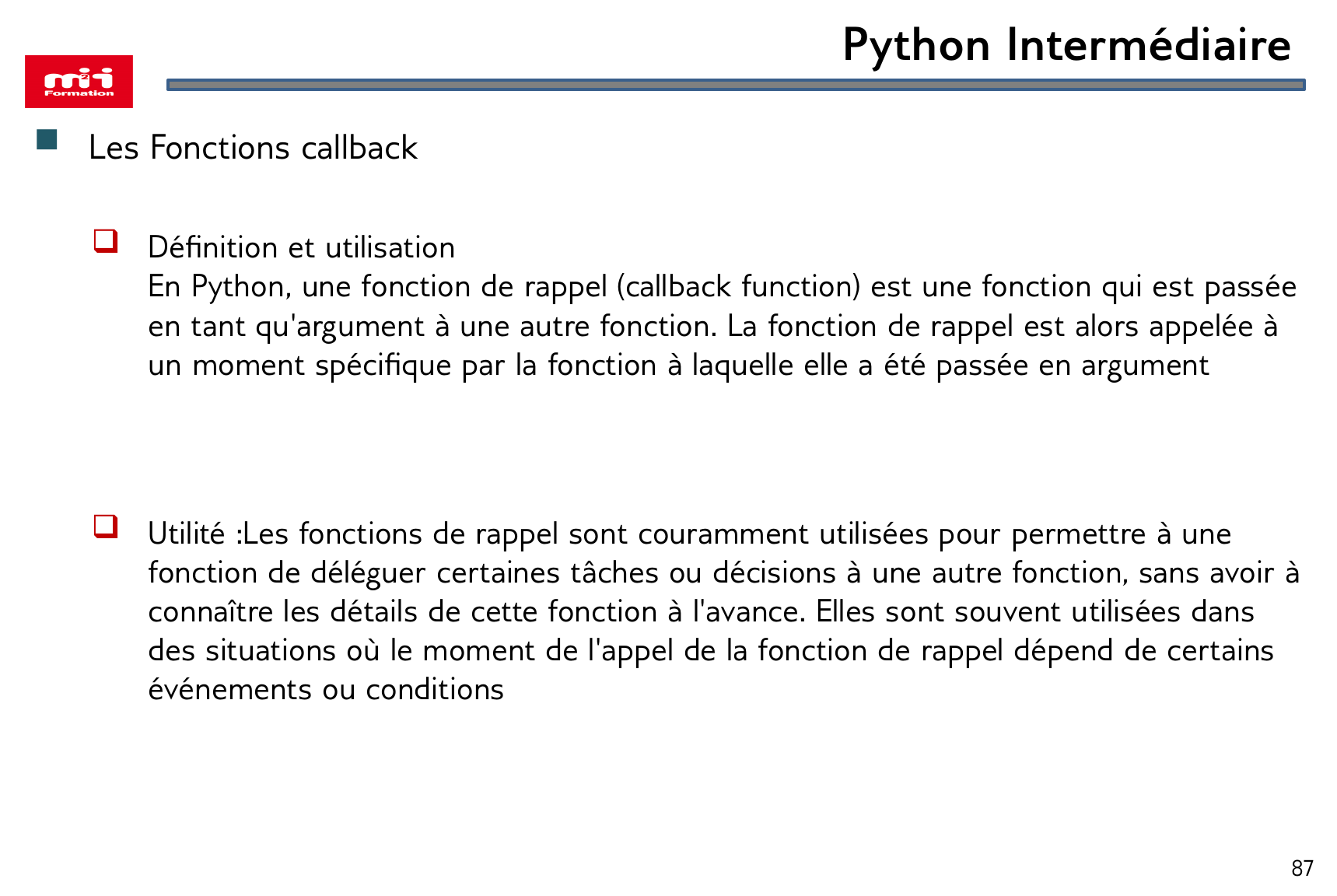

# Python Intermédiaire
Les Fonctions callback

Définition et utilisation
En Python, une fonction de rappel (callback function) est une fonction qui est passée en tant qu'argument à une autre fonction. La fonction de rappel est alors appelée à un moment spécifique par la fonction à laquelle elle a été passée en argument

Utilité :Les fonctions de rappel sont couramment utilisées pour permettre à une fonction de déléguer certaines tâches ou décisions à une autre fonction, sans avoir à connaître les détails de cette fonction à l'avance. Elles sont souvent utilisées dans des situations où le moment de l'appel de la fonction de rappel dépend de certains événements ou conditions

87